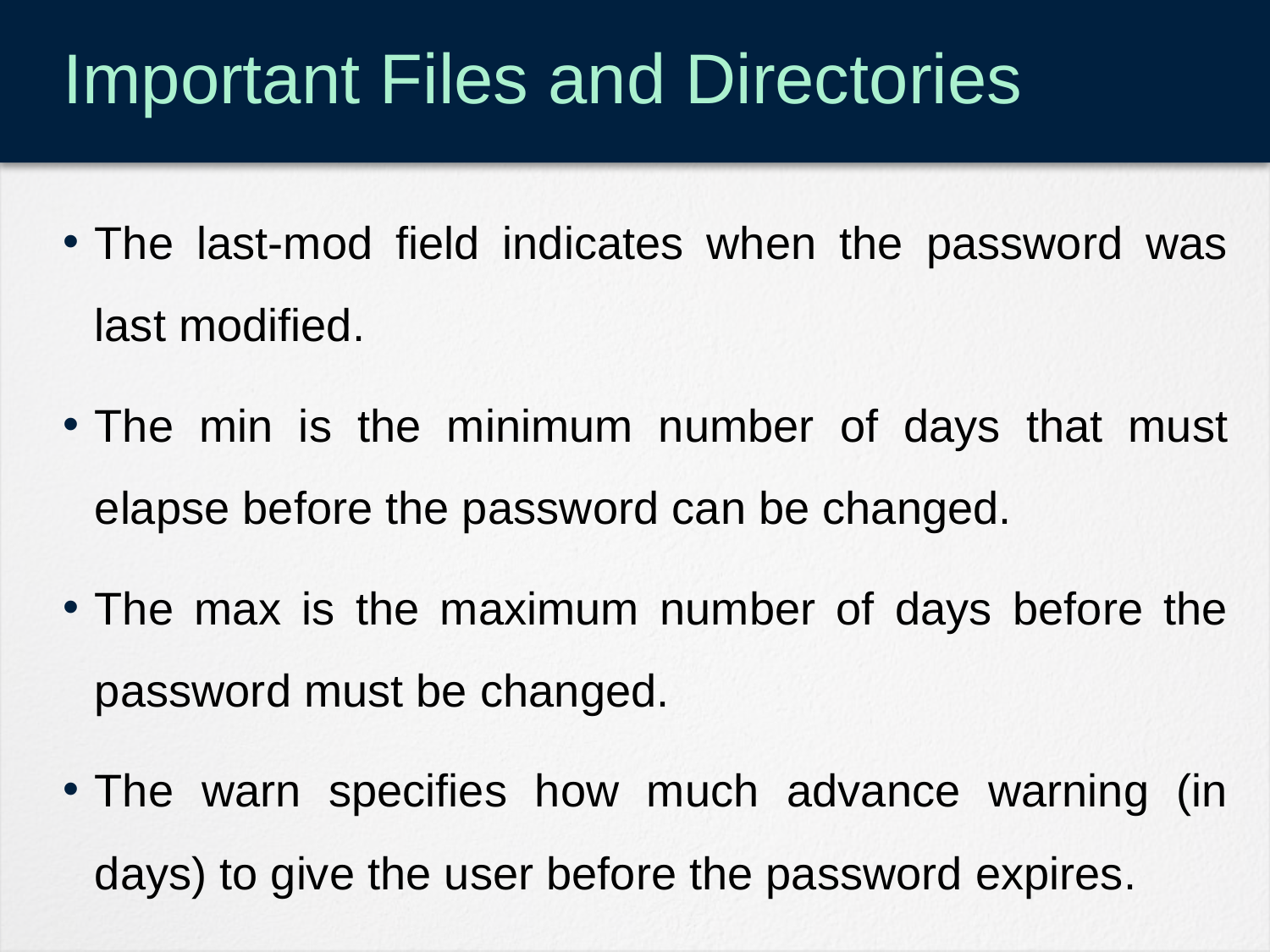

# Important Files and Directories
The last-mod field indicates when the password was last modified.
The min is the minimum number of days that must elapse before the password can be changed.
The max is the maximum number of days before the password must be changed.
The warn specifies how much advance warning (in days) to give the user before the password expires.